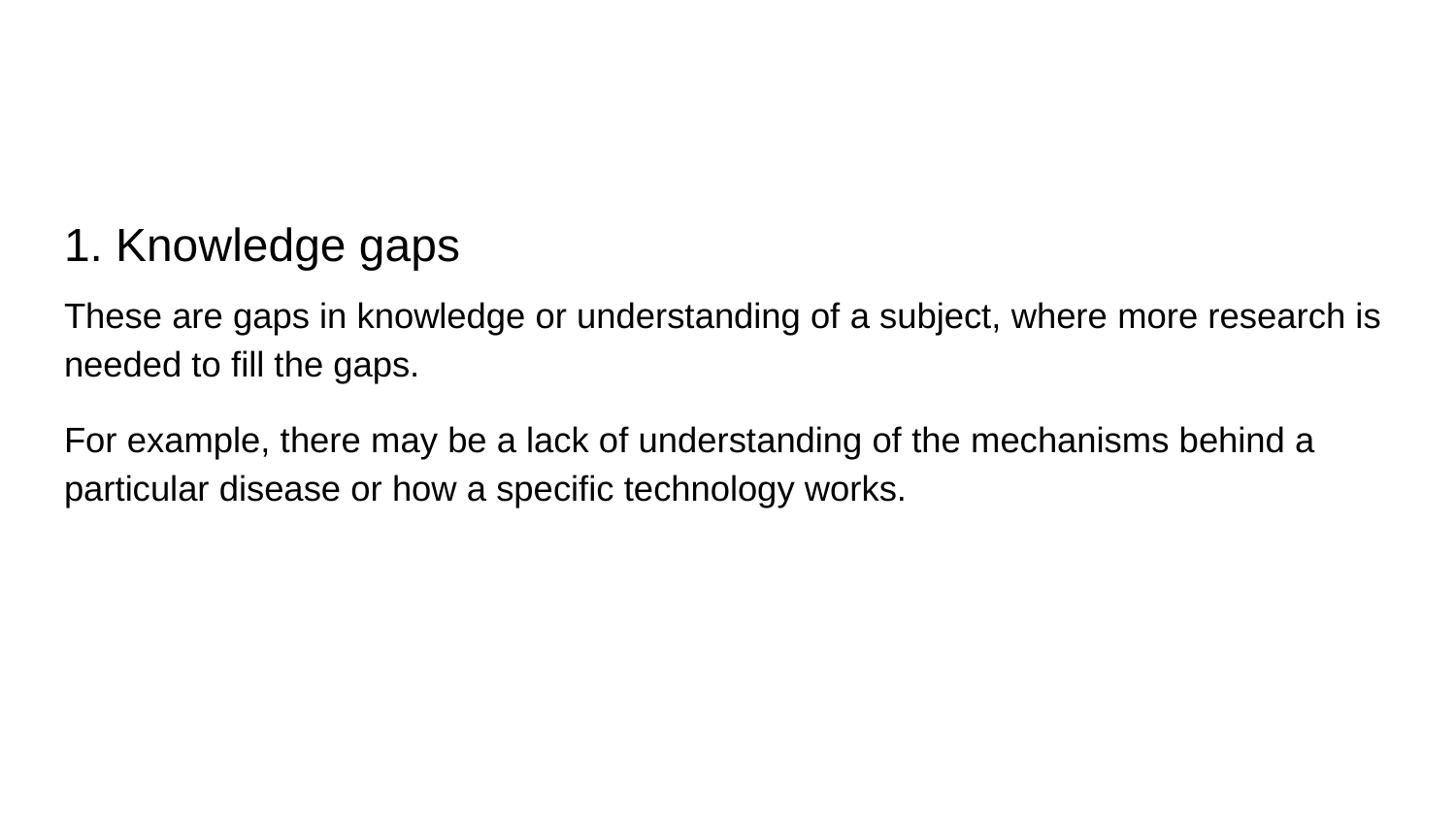

1. Knowledge gaps
These are gaps in knowledge or understanding of a subject, where more research is needed to fill the gaps.
For example, there may be a lack of understanding of the mechanisms behind a particular disease or how a specific technology works.